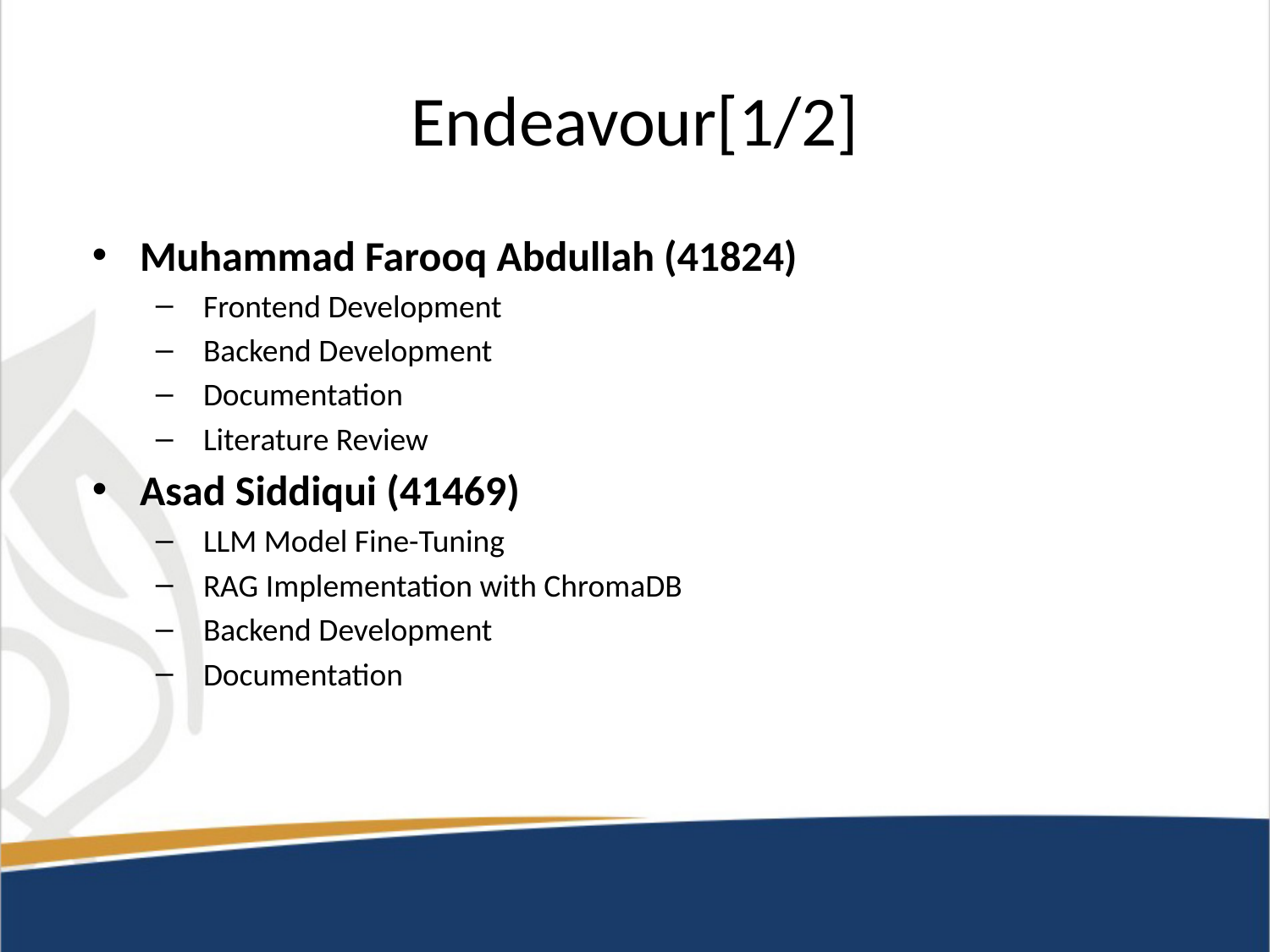

# Endeavour[1/2]
Muhammad Farooq Abdullah (41824)
Frontend Development
Backend Development
Documentation
Literature Review
Asad Siddiqui (41469)
LLM Model Fine-Tuning
RAG Implementation with ChromaDB
Backend Development
Documentation